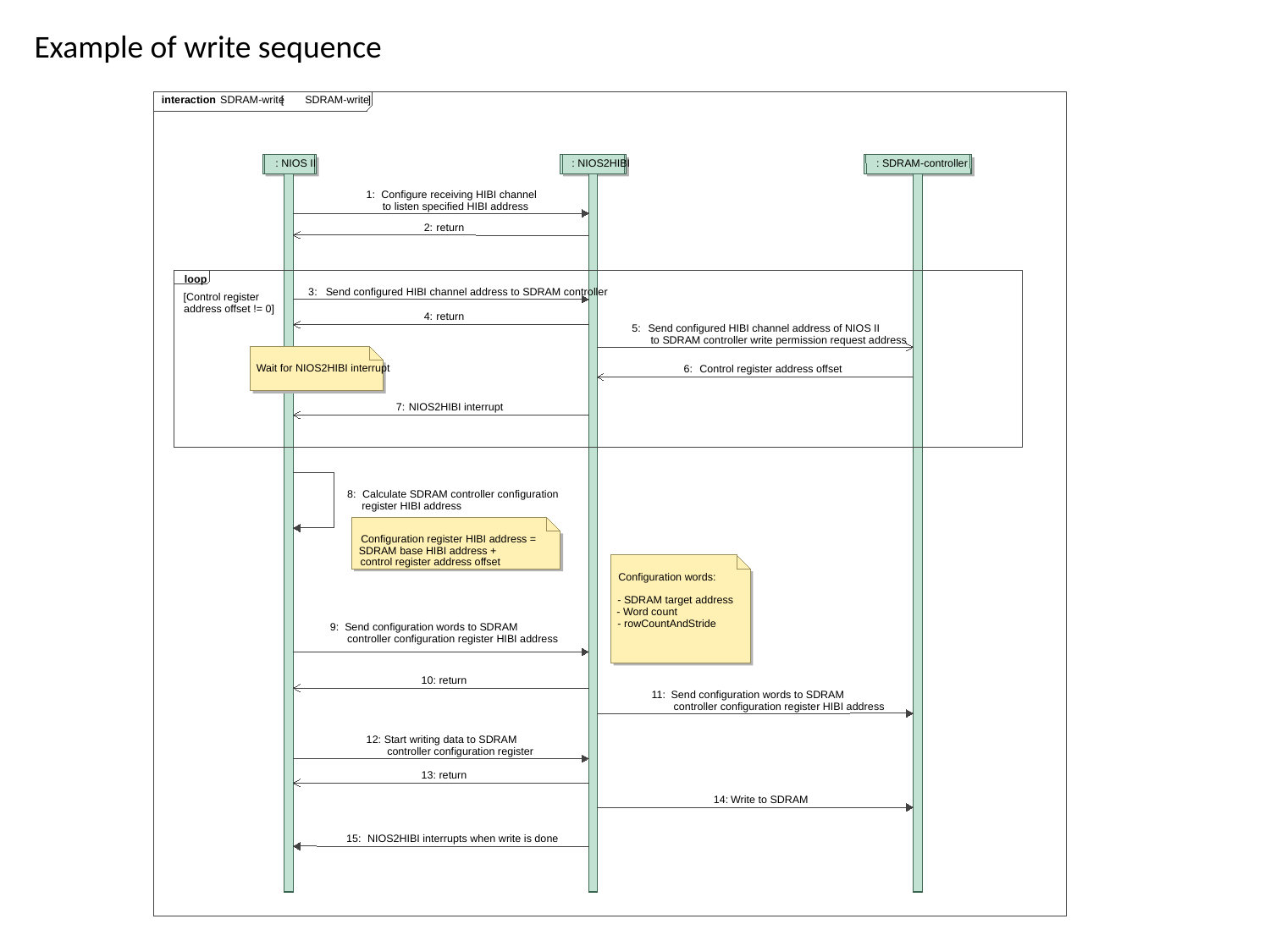

Example of write sequence

interaction
SDRAM-write
[

SDRAM-write
 ]

 : NIOS II
 : NIOS2HIBI
 : SDRAM-controller

1:
Configure receiving HIBI channel
to listen specified HIBI address

2:
return

loop
3:
Send configured HIBI channel address to SDRAM controller
[Control register

address offset != 0]
4:
return

5:
Send configured HIBI channel address of NIOS II

to SDRAM controller write permission request address

Wait for NIOS2HIBI interrupt

6:
Control register address offset

7:
NIOS2HIBI interrupt

8:
Calculate SDRAM controller configuration
register HIBI address

Configuration register HIBI address =

SDRAM base HIBI address +
control register address offset

Configuration words:

- SDRAM target address
- Word count
- rowCountAndStride
9:
Send configuration words to SDRAM
controller configuration register HIBI address

10:
return

11:
Send configuration words to SDRAM
controller configuration register HIBI address

12:
Start writing data to SDRAM
controller configuration register

13:
return

14:
Write to SDRAM

15:
NIOS2HIBI interrupts when write is done